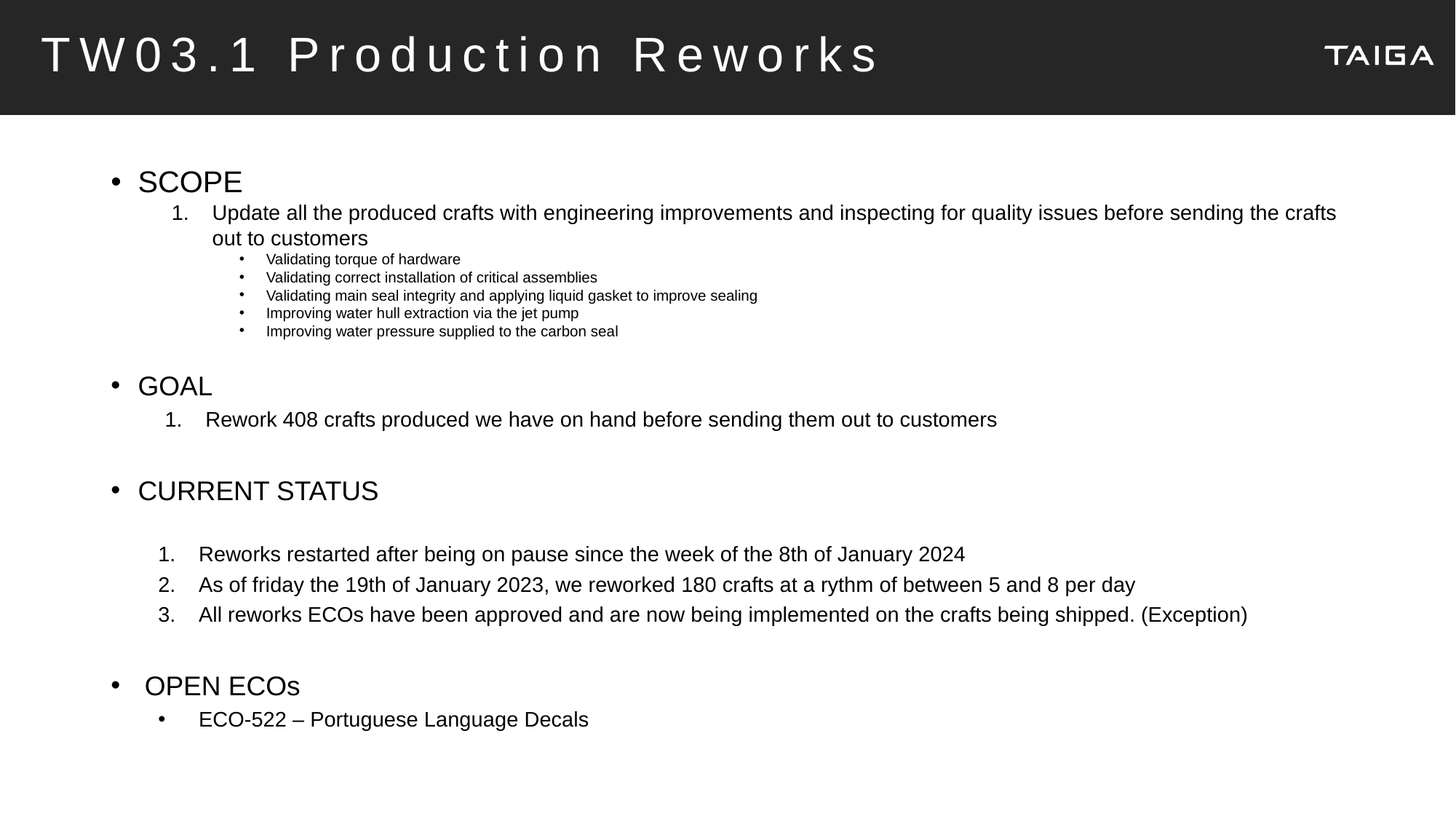

# TW03.1 Production Reworks
SCOPE
Update all the produced crafts with engineering improvements and inspecting for quality issues before sending the crafts out to customers
Validating torque of hardware
Validating correct installation of critical assemblies
Validating main seal integrity and applying liquid gasket to improve sealing
Improving water hull extraction via the jet pump
Improving water pressure supplied to the carbon seal

GOAL
Rework 408 crafts produced we have on hand before sending them out to customers

CURRENT STATUS

Reworks restarted after being on pause since the week of the 8th of January 2024
As of friday the 19th of January 2023, we reworked 180 crafts at a rythm of between 5 and 8 per day
All reworks ECOs have been approved and are now being implemented on the crafts being shipped. (Exception)

OPEN ECOs
ECO-522 – Portuguese Language Decals